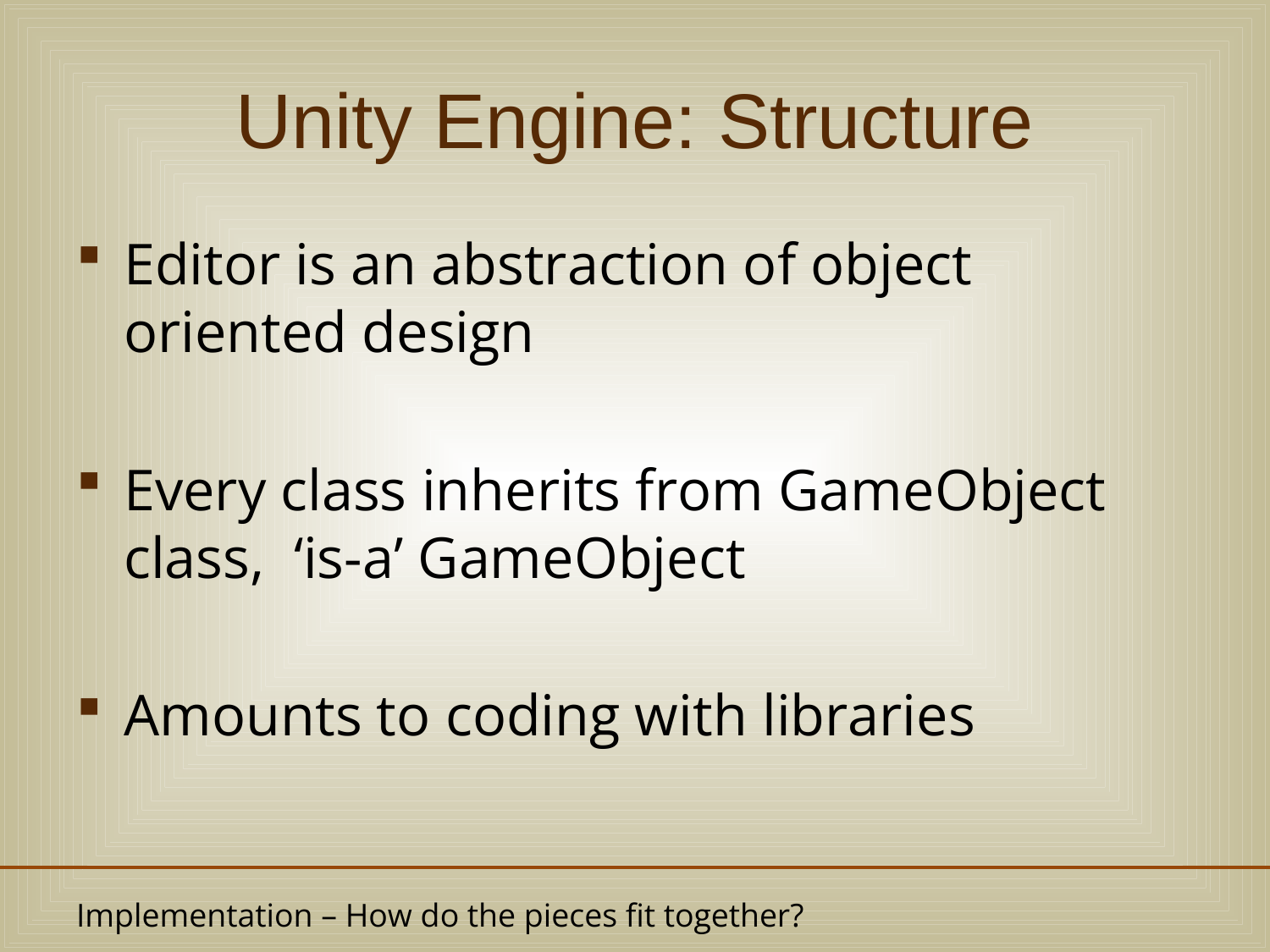

# Unity Engine: Structure
Editor is an abstraction of object oriented design

Every class inherits from GameObject class,  ‘is-a’ GameObject

Amounts to coding with libraries
Implementation – How do the pieces fit together?